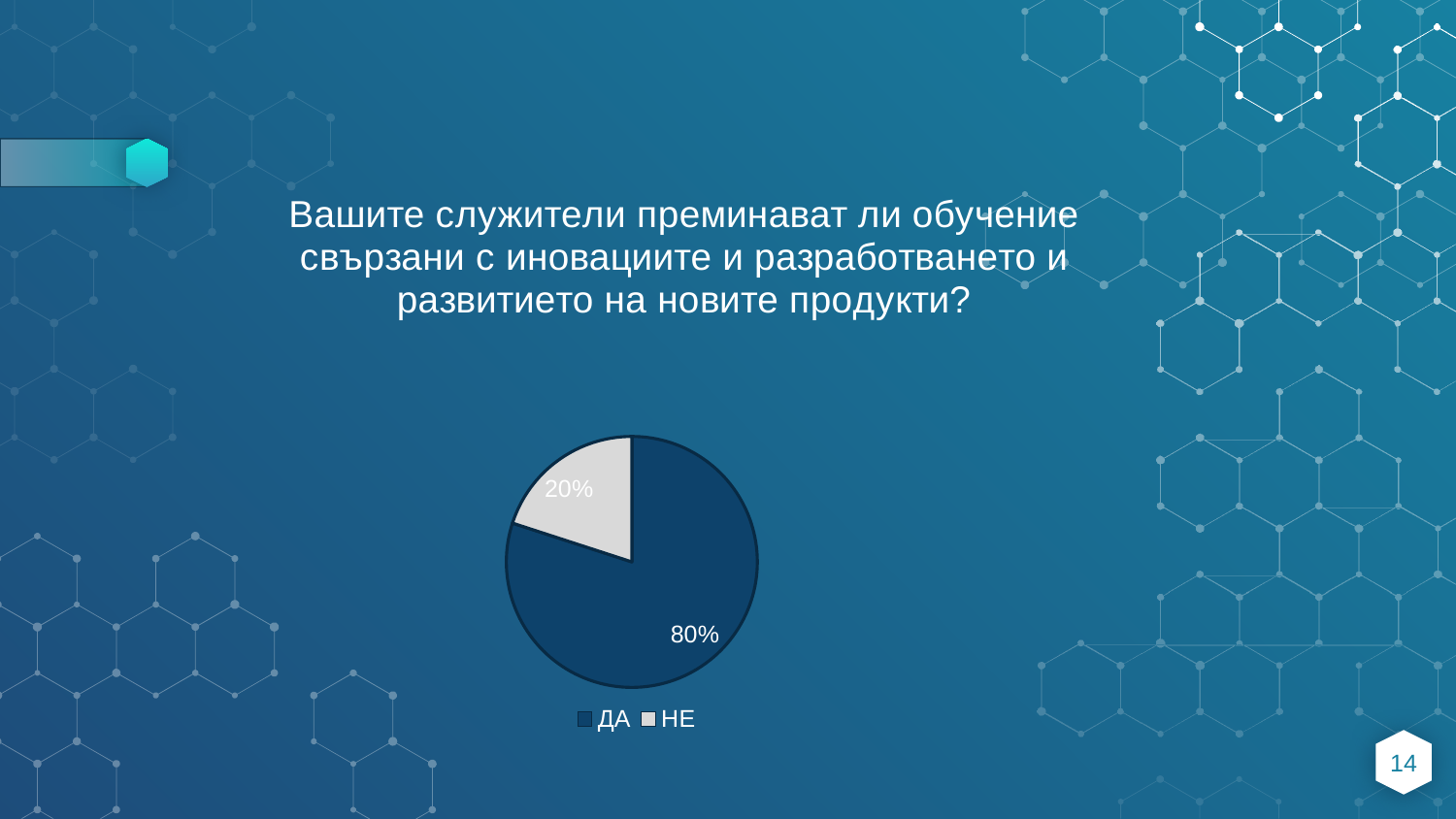

### Chart: Вашите служители преминават ли обучение свързани с иновациите и разработването и развитието на новите продукти?

| Category | Има ли бизнес организацията стратегия за управление на иновационната дейност?
 |
|---|---|
| ДА | 0.8 |
| НЕ | 0.2 |
14